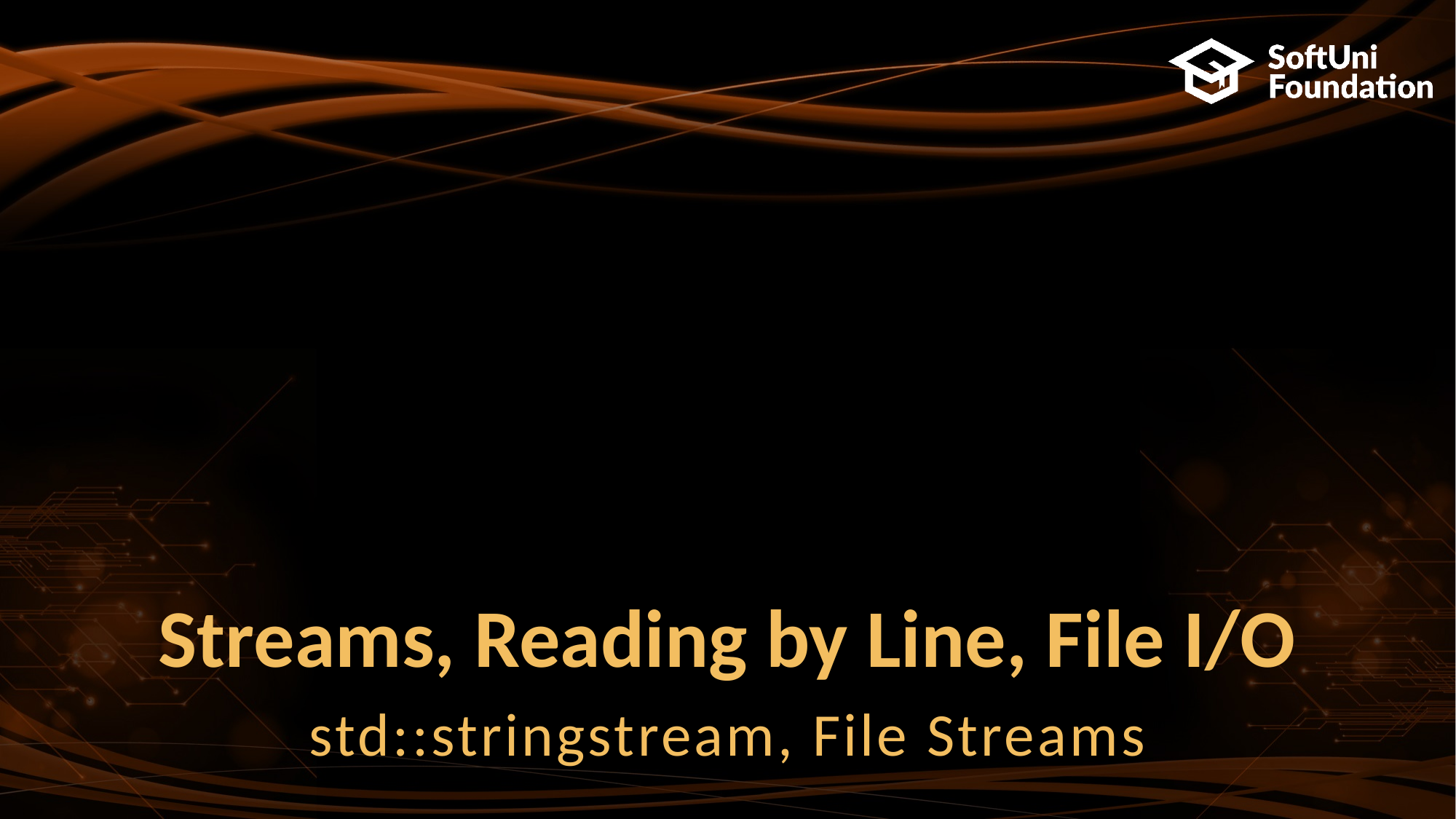

# Streams, Reading by Line, File I/O
std::stringstream, File Streams